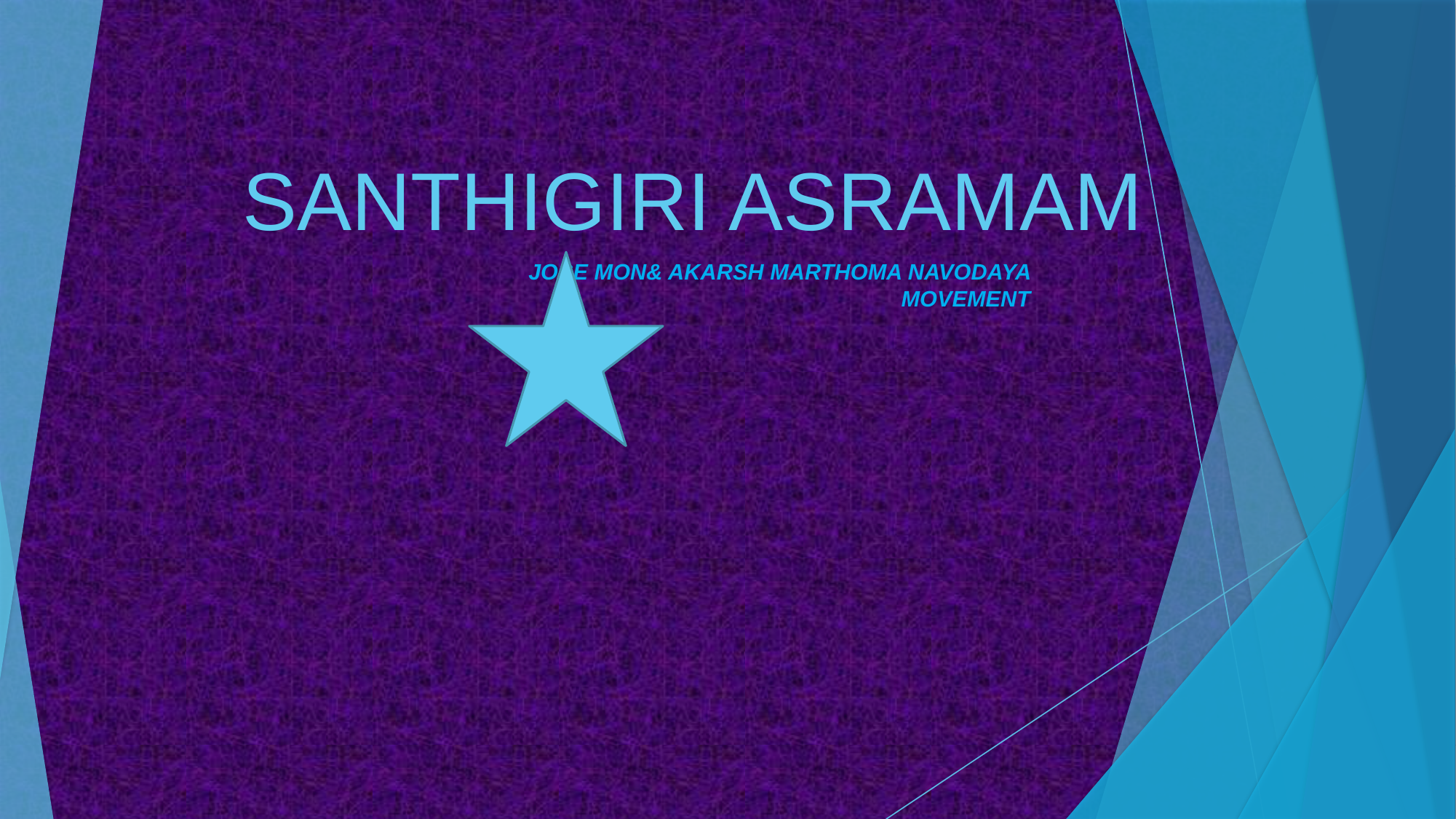

# SANTHIGIRI ASRAMAM

JOSE MON& AKARSH MARTHOMA NAVODAYA MOVEMENT